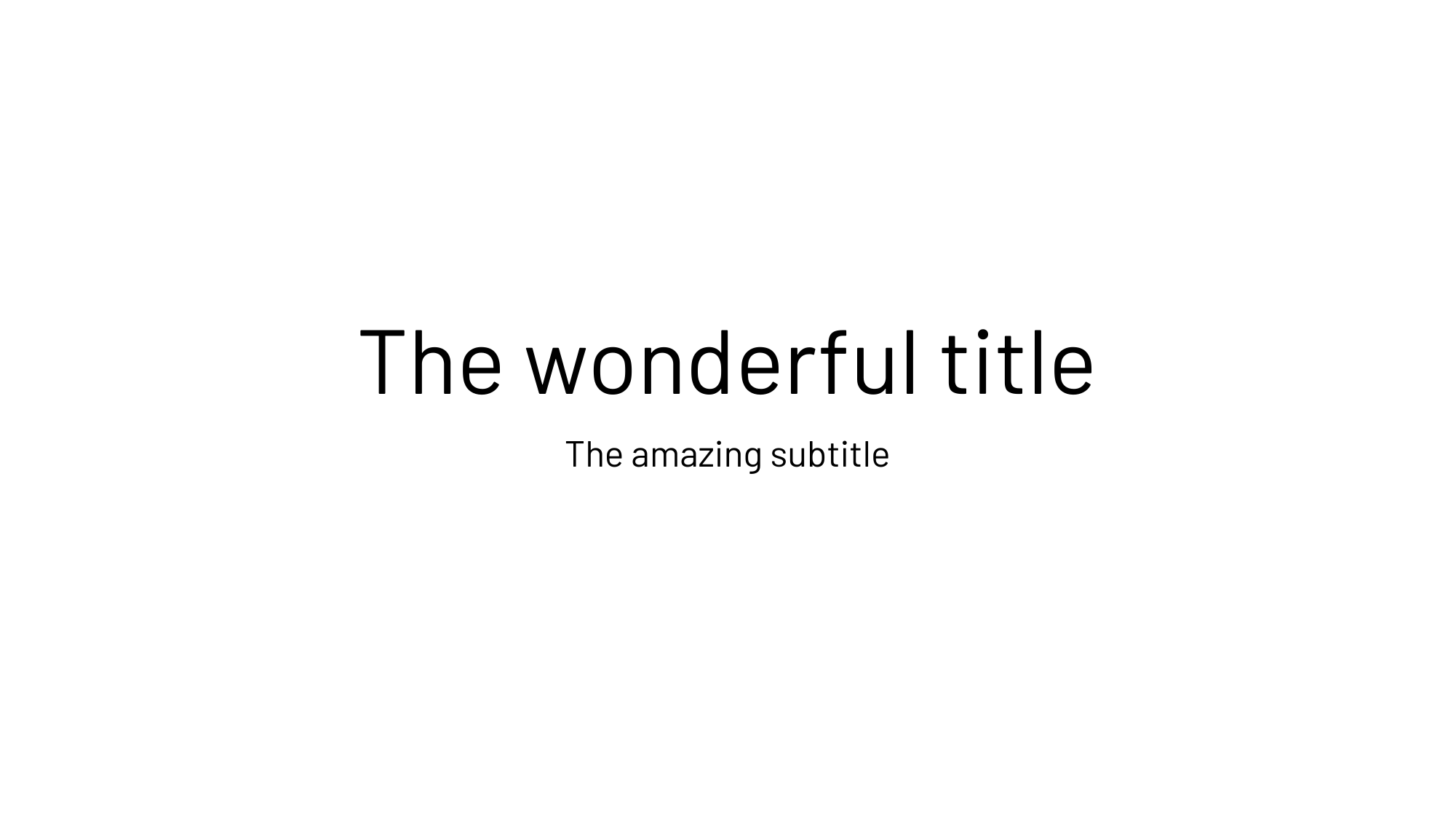

# The wonderful title
The amazing subtitle